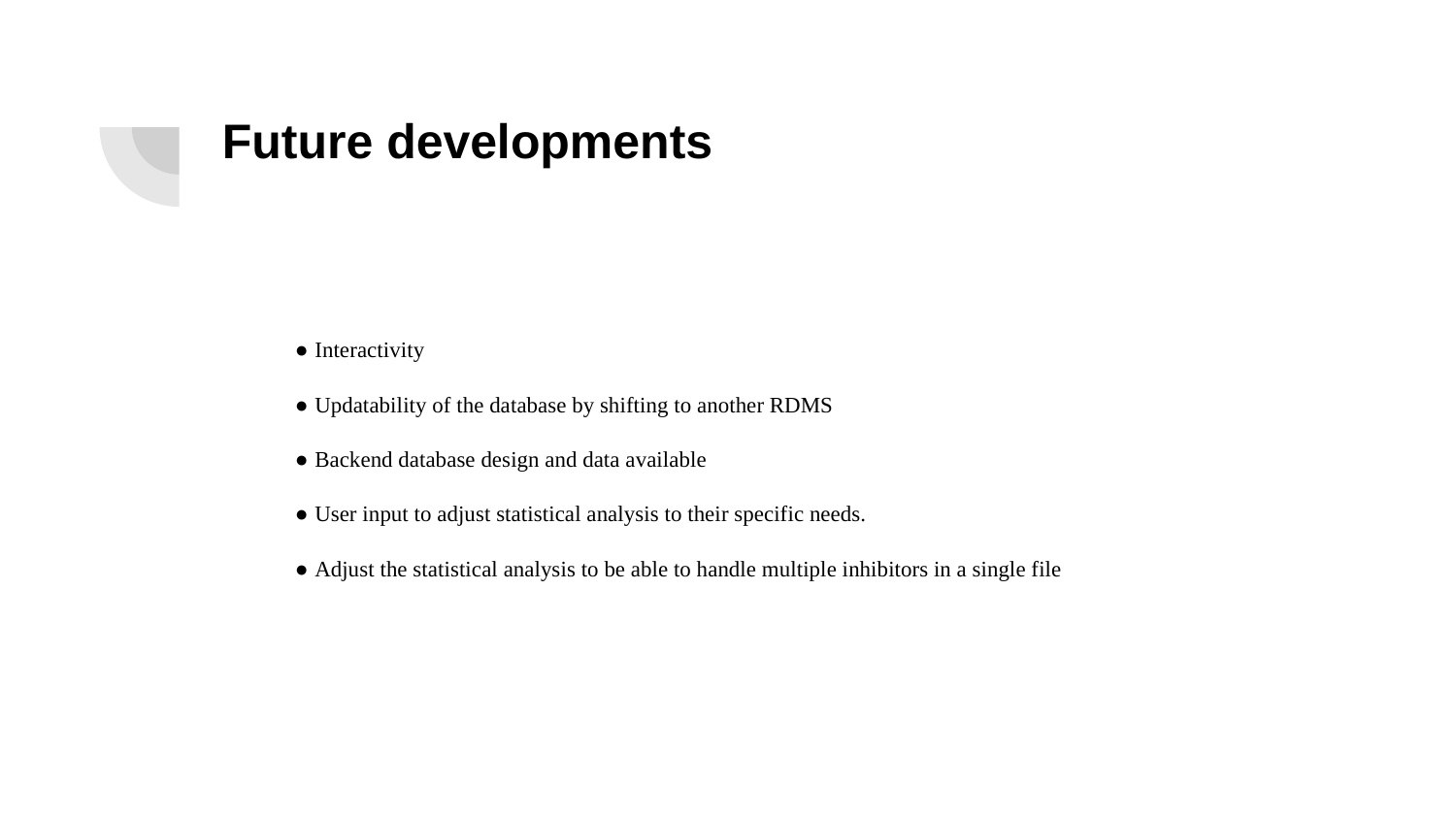

# Future developments
● Interactivity
● Updatability of the database by shifting to another RDMS
● Backend database design and data available
● User input to adjust statistical analysis to their specific needs.
● Adjust the statistical analysis to be able to handle multiple inhibitors in a single file